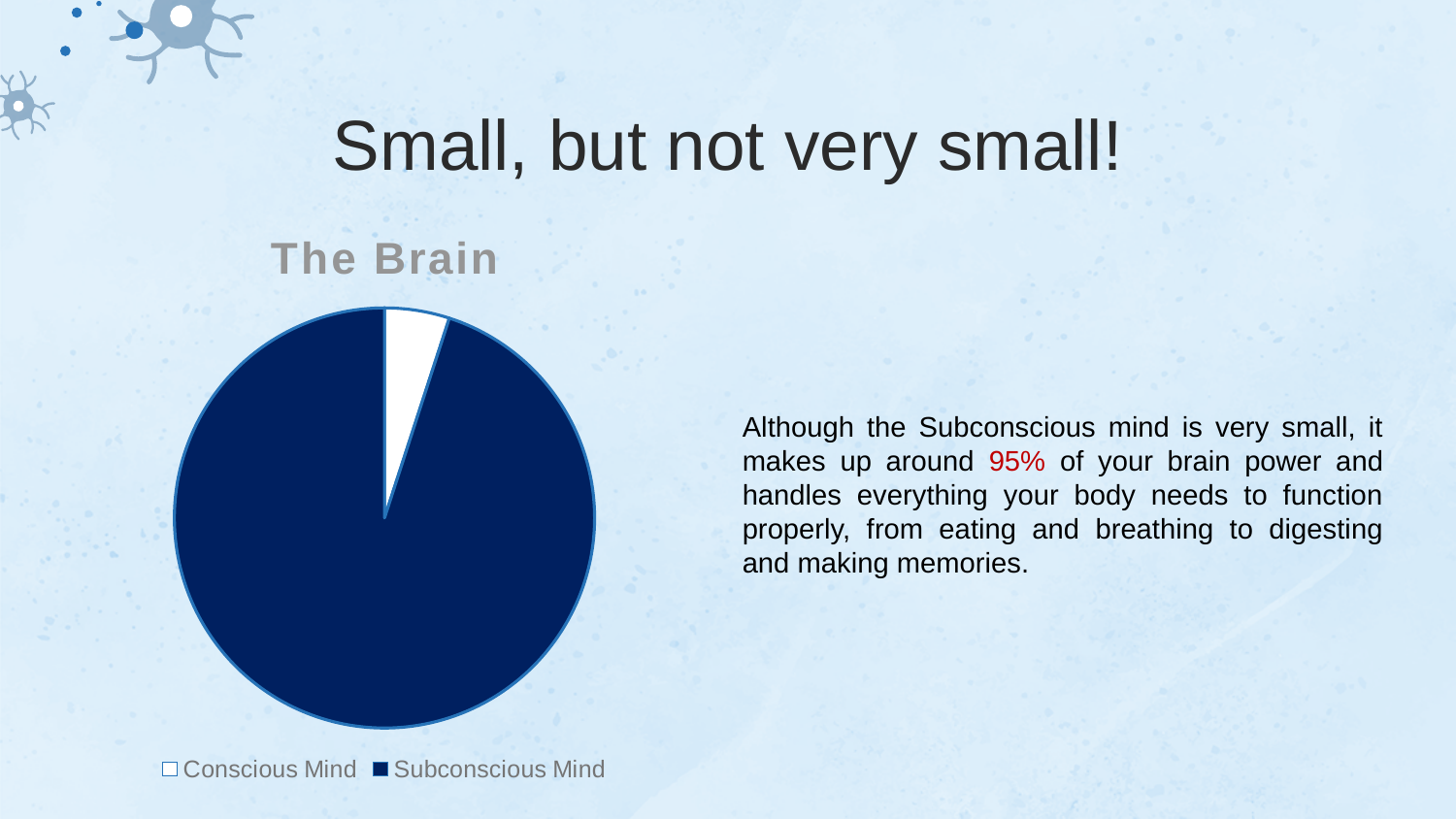

# Small, but not very small!

### Chart: The Brain

| Category | Sales |
|---|---|
| Conscious Mind | 0.5 |
| Subconscious Mind | 9.5 |
Although the Subconscious mind is very small, it makes up around 95% of your brain power and handles everything your body needs to function properly, from eating and breathing to digesting and making memories.